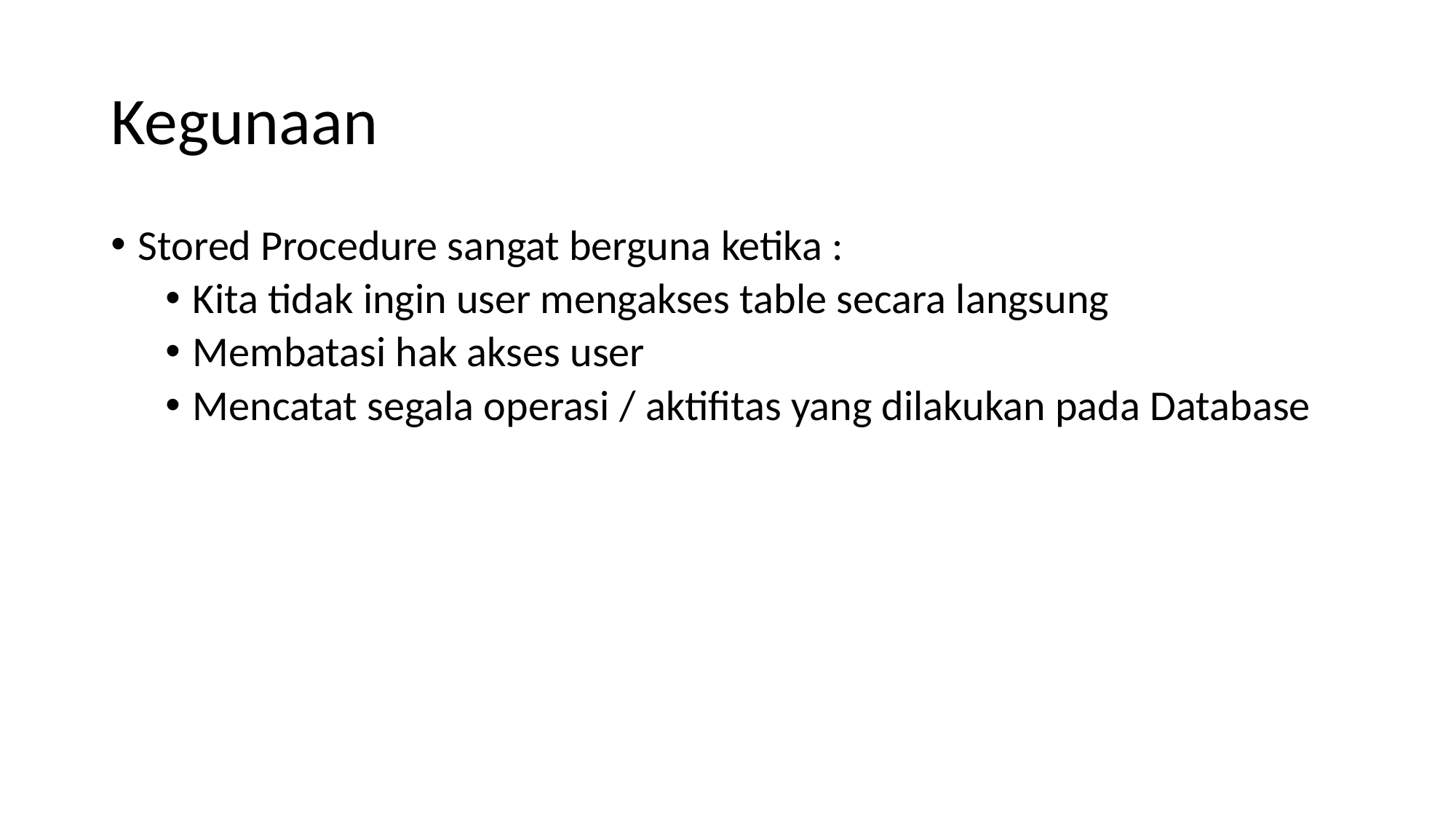

# Kegunaan
Stored Procedure sangat berguna ketika :
Kita tidak ingin user mengakses table secara langsung
Membatasi hak akses user
Mencatat segala operasi / aktifitas yang dilakukan pada Database